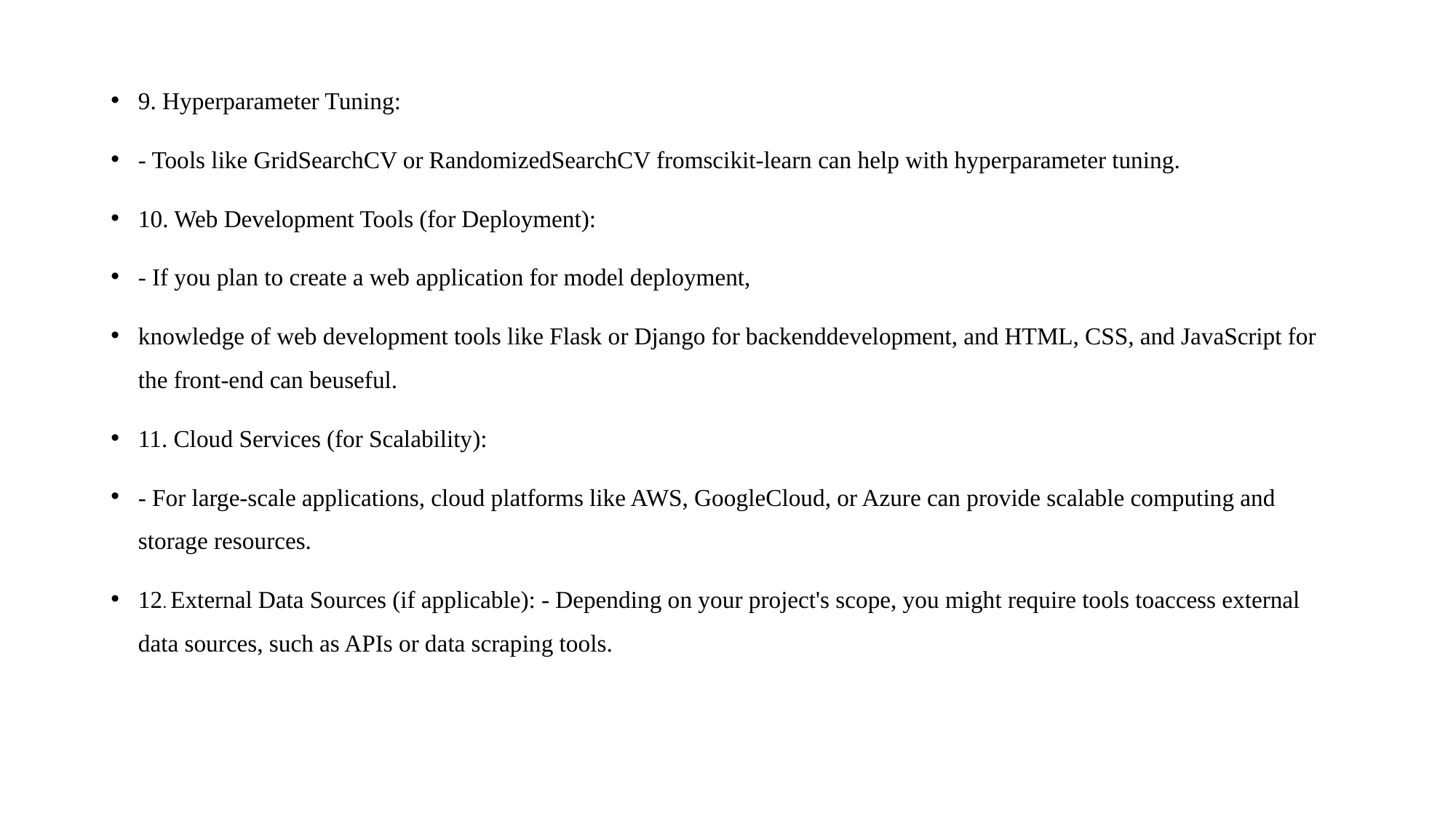

#
9. Hyperparameter Tuning:
- Tools like GridSearchCV or RandomizedSearchCV fromscikit-learn can help with hyperparameter tuning.
10. Web Development Tools (for Deployment):
- If you plan to create a web application for model deployment,
knowledge of web development tools like Flask or Django for backenddevelopment, and HTML, CSS, and JavaScript for the front-end can beuseful.
11. Cloud Services (for Scalability):
- For large-scale applications, cloud platforms like AWS, GoogleCloud, or Azure can provide scalable computing and storage resources.
12. External Data Sources (if applicable): - Depending on your project's scope, you might require tools toaccess external data sources, such as APIs or data scraping tools.